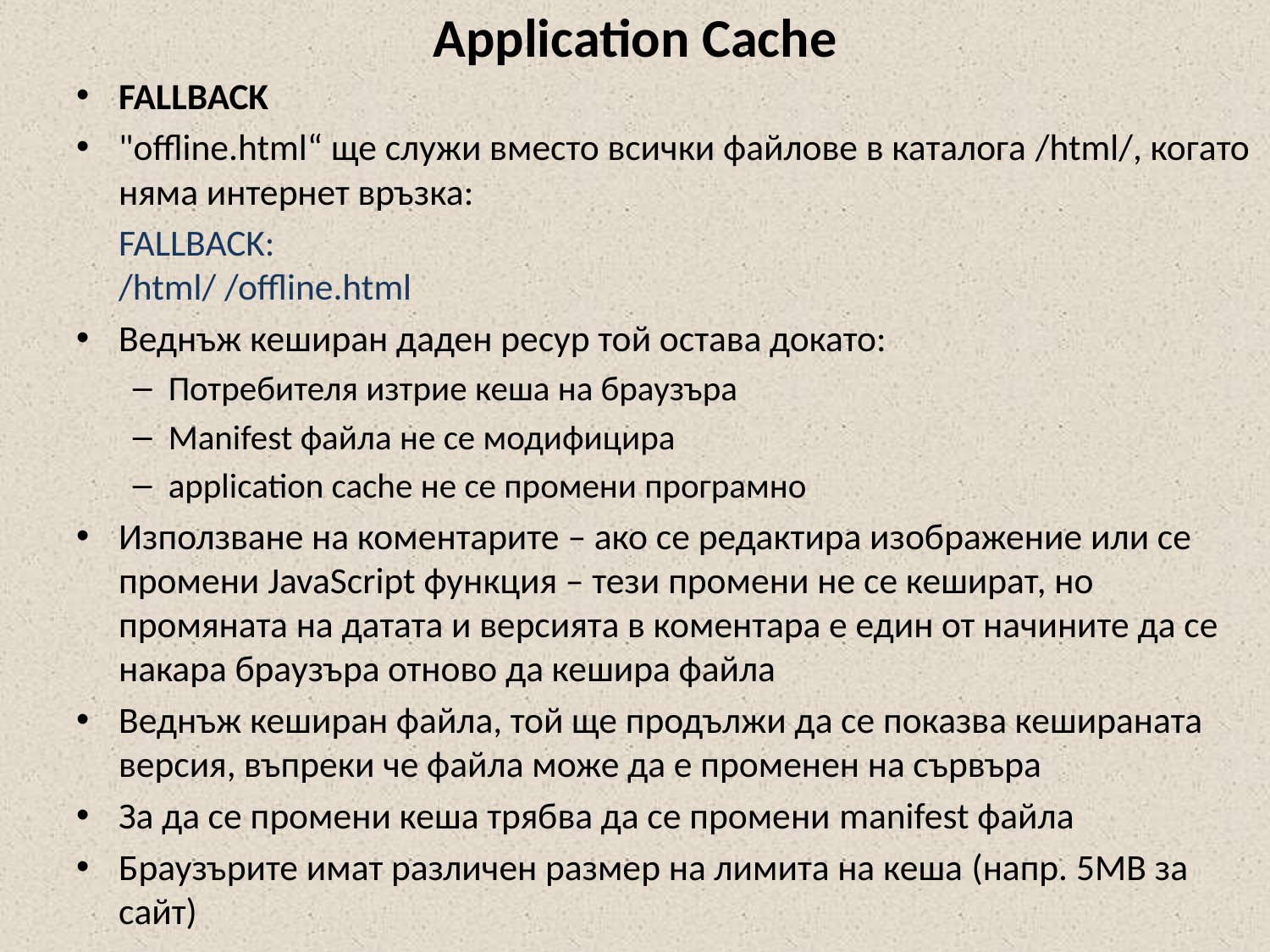

# Application Cache
FALLBACK
"offline.html“ ще служи вместо всички файлове в каталога /html/, когато няма интернет връзка:
	FALLBACK:
/html/ /offline.html
Веднъж кеширан даден ресур той остава докато:
Потребителя изтрие кеша на браузъра
Manifest файла не се модифицира
application cache не се промени програмно
Използване на коментарите – ако се редактира изображение или се промени JavaScript функция – тези промени не се кешират, но промяната на датата и версията в коментара е един от начините да се накара браузъра отново да кешира файла
Веднъж кеширан файла, той ще продължи да се показва кешираната версия, въпреки че файла може да е променен на сървъра
За да се промени кеша трябва да се промени manifest файла
Браузърите имат различен размер на лимита на кеша (напр. 5MB за сайт)